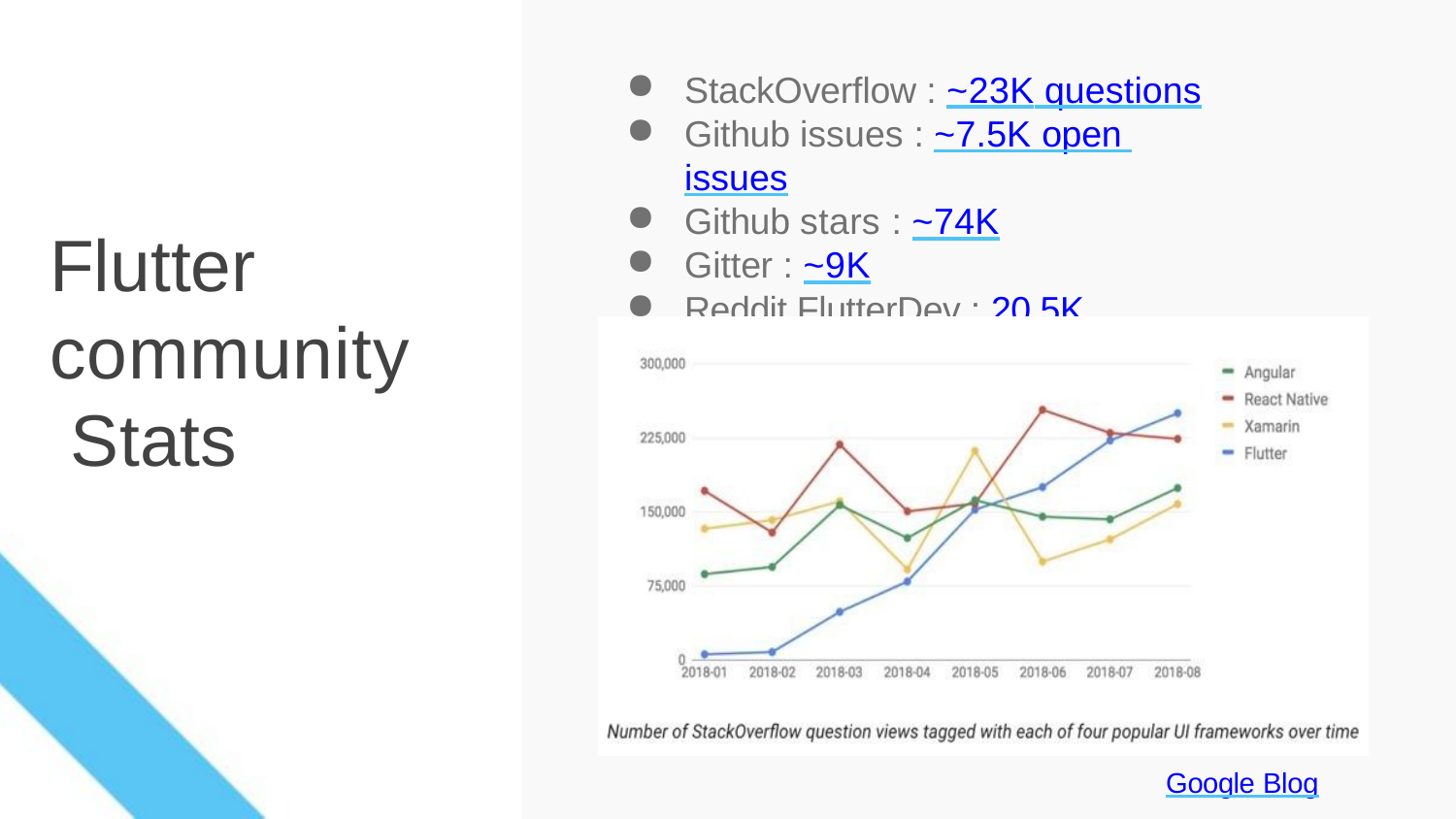

StackOverﬂow : ~23K questions
Github issues : ~7.5K open issues
Github stars : ~74K
Gitter : ~9K
Reddit FlutterDev : 20.5K
Flutter  community  Stats

Google Blog